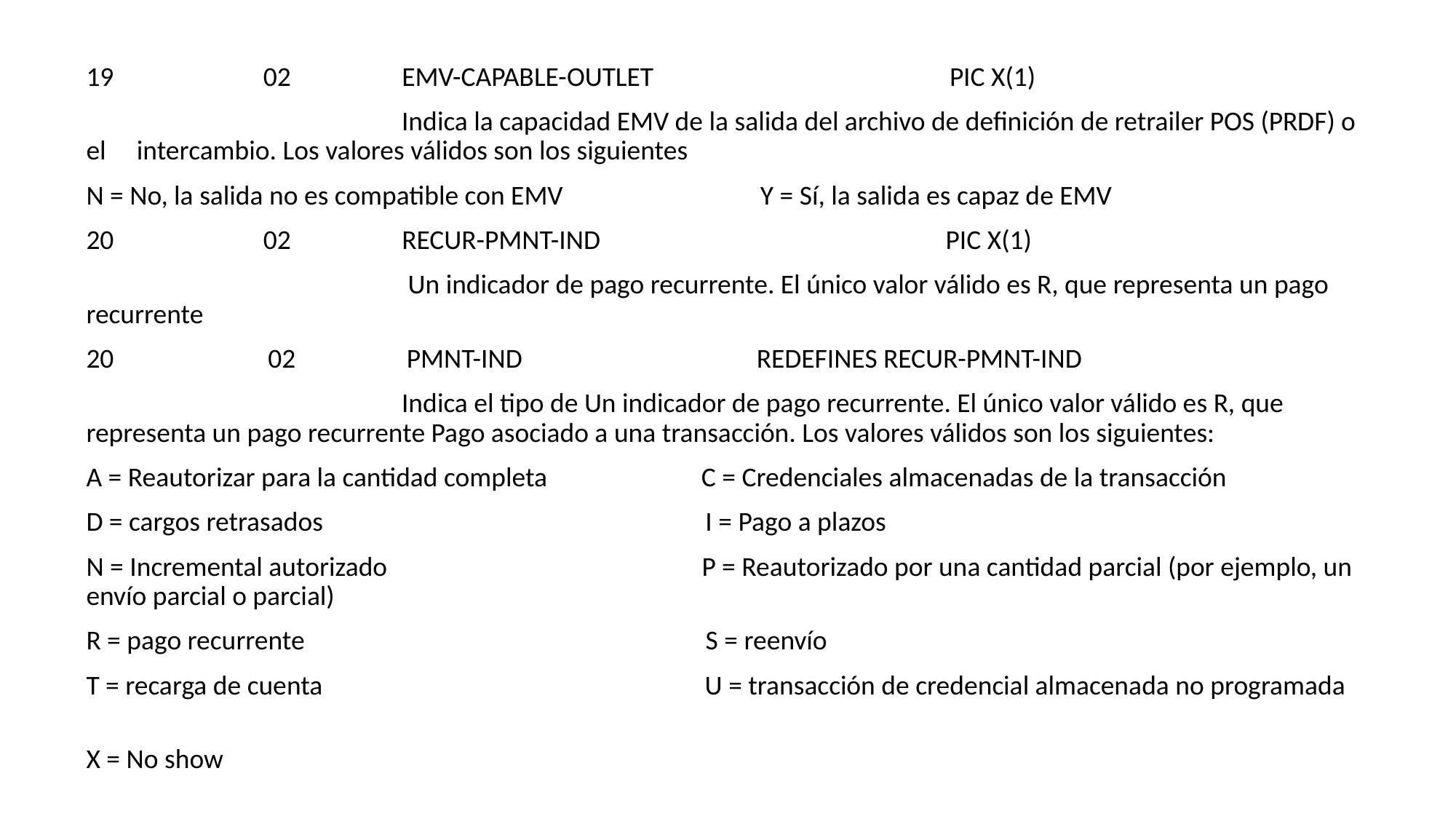

02                  EMV-CAPABLE-OUTLET                                                PIC X(1)
                                                   Indica la capacidad EMV de la salida del archivo de definición de retrailer POS (PRDF) o el     intercambio. Los valores válidos son los siguientes
N = No, la salida no es compatible con EMV                                Y = Sí, la salida es capaz de EMV
                      02                  RECUR-PMNT-IND                                                        PIC X(1)
                                                    Un indicador de pago recurrente. El único valor válido es R, que representa un pago recurrente
20                         02                  PMNT-IND                                      REDEFINES RECUR-PMNT-IND
                                                   Indica el tipo de Un indicador de pago recurrente. El único valor válido es R, que representa un pago recurrente Pago asociado a una transacción. Los valores válidos son los siguientes:
A = Reautorizar para la cantidad completa                         C = Credenciales almacenadas de la transacción
D = cargos retrasados                                                              I = Pago a plazos
N = Incremental autorizado                                                   P = Reautorizado por una cantidad parcial (por ejemplo, un envío parcial o parcial)
R = pago recurrente                                                                 S = reenvío
T = recarga de cuenta                                                              U = transacción de credencial almacenada no programada
X = No show